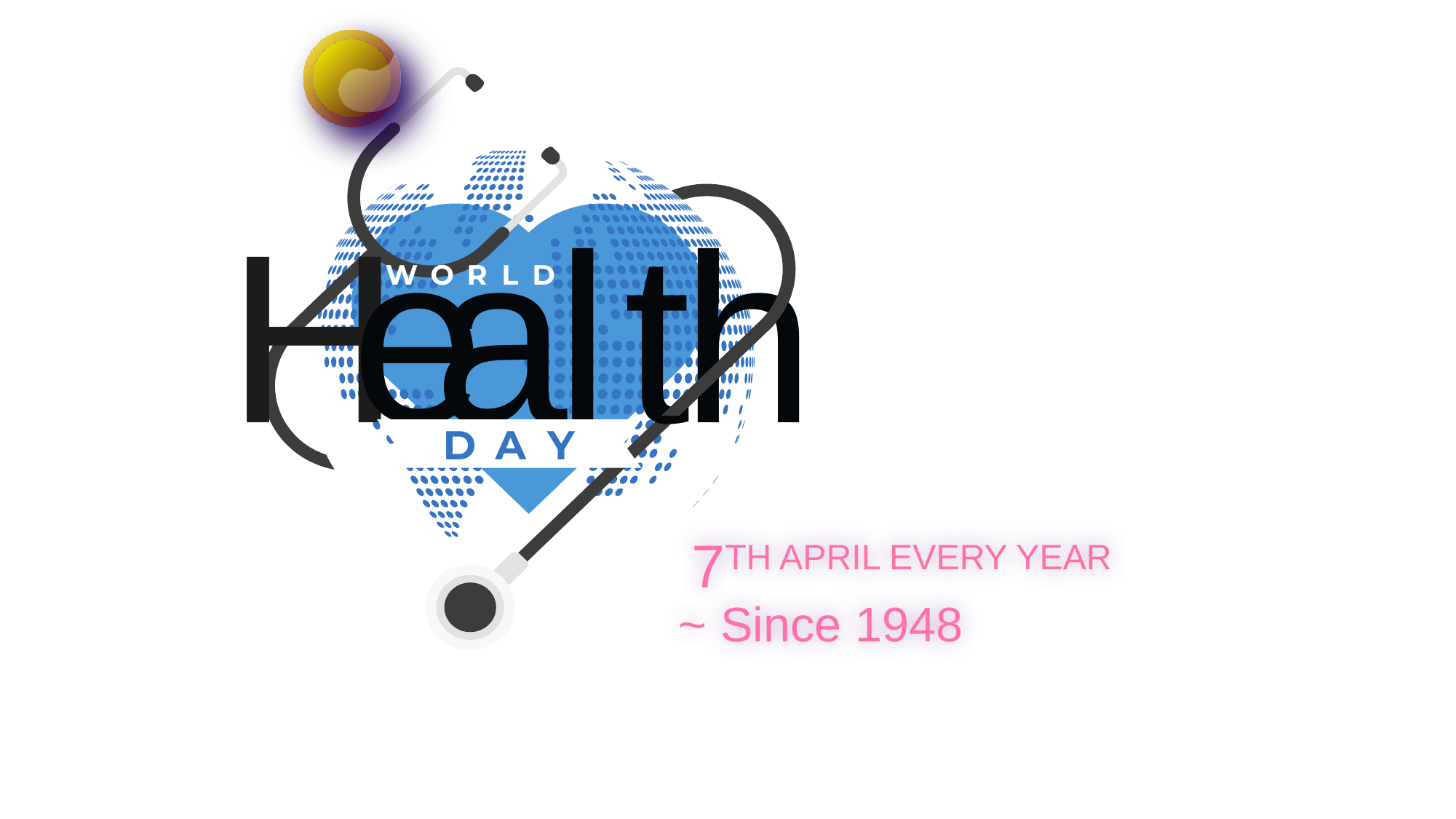

5

H
e
a
l
t
h

W
O
R
L
D

D
A
Y

7TH APRIL EVERY YEAR
~ Since 1948